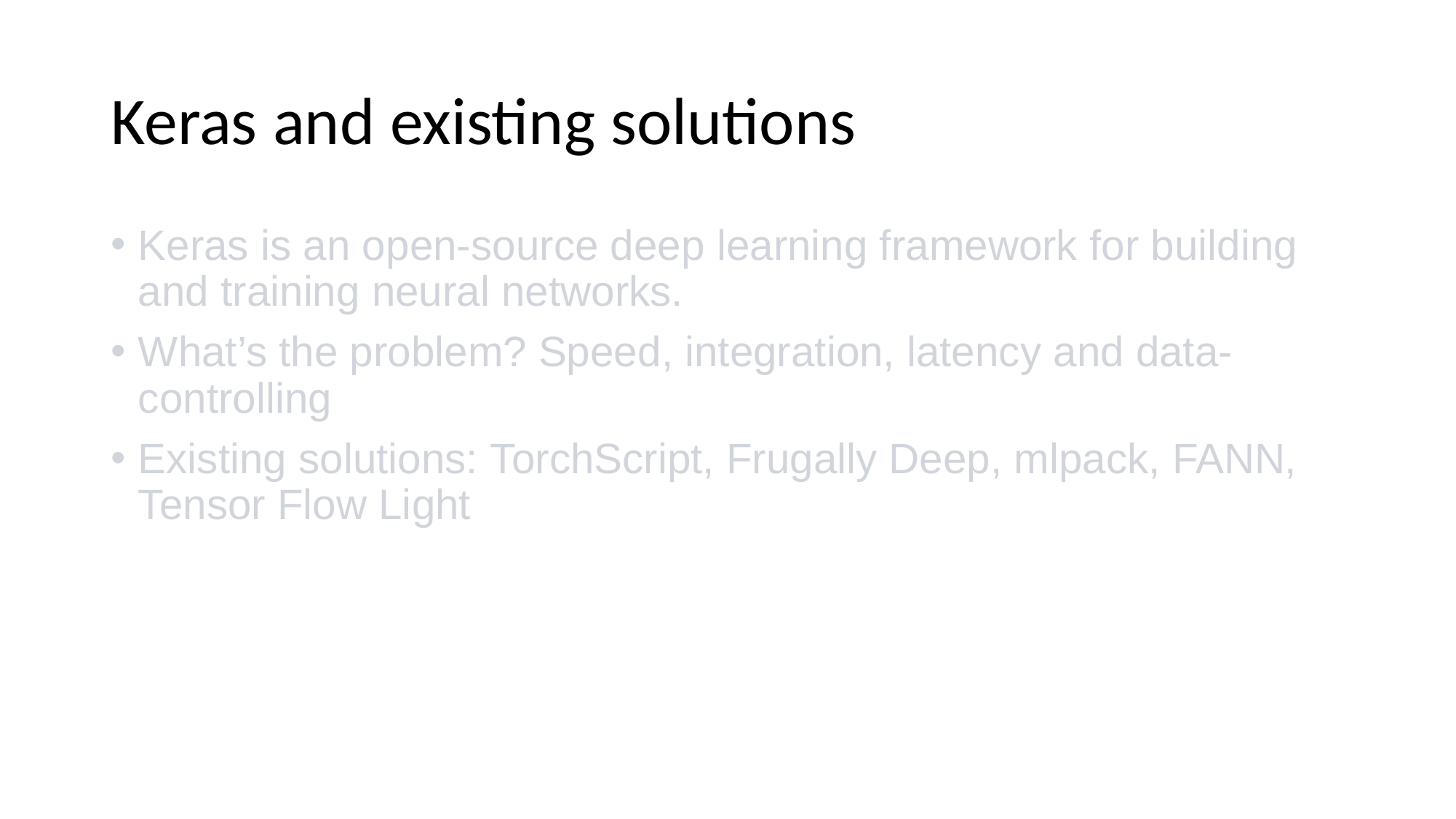

# Keras and existing solutions
Keras is an open-source deep learning framework for building and training neural networks.
What’s the problem? Speed, integration, latency and data-controlling
Existing solutions: TorchScript, Frugally Deep, mlpack, FANN, Tensor Flow Light